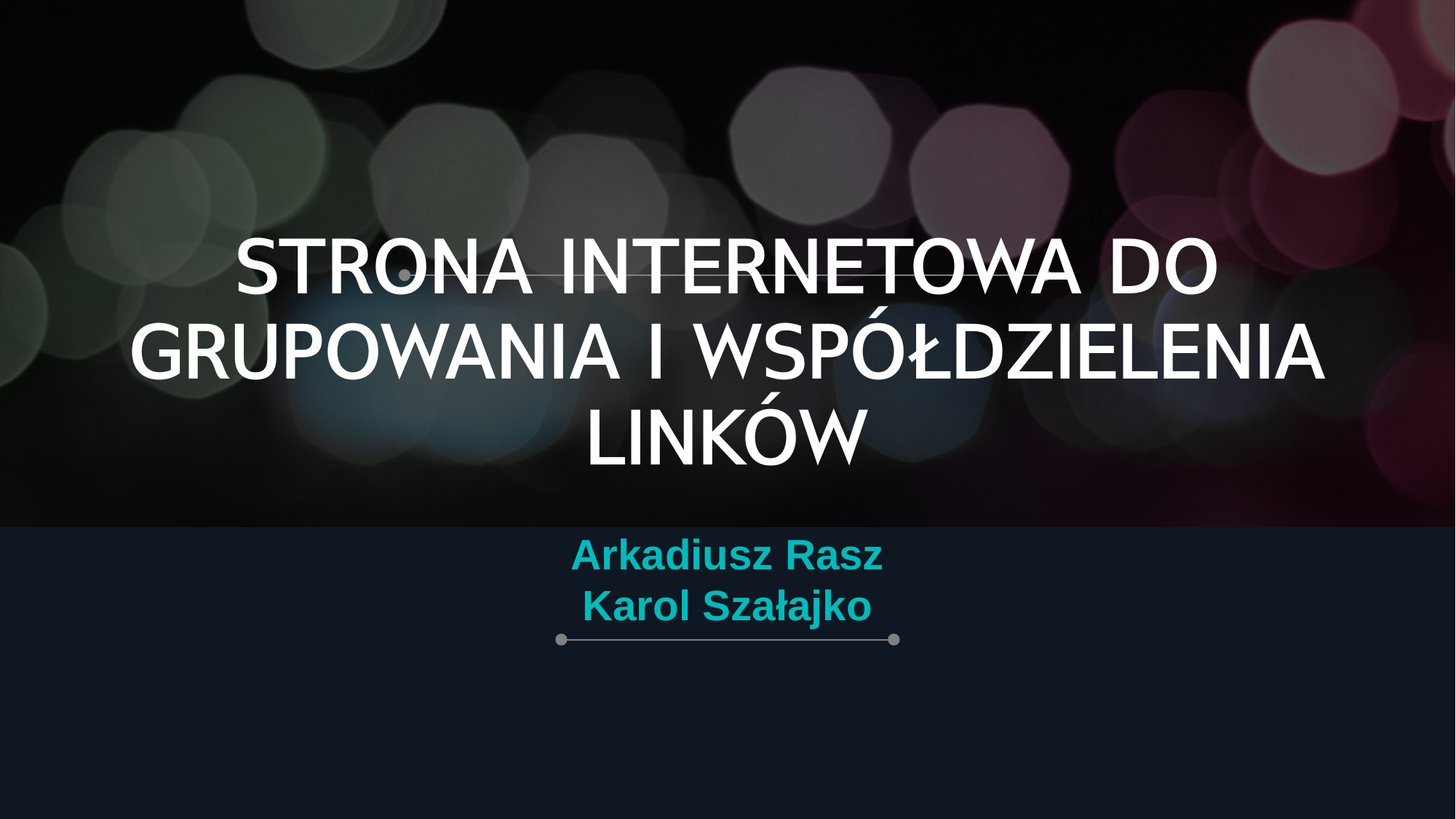

# STRONA INTERNETOWA DO GRUPOWANIA I WSPÓŁDZIELENIA LINKÓW
Arkadiusz Rasz
Karol Szałajko